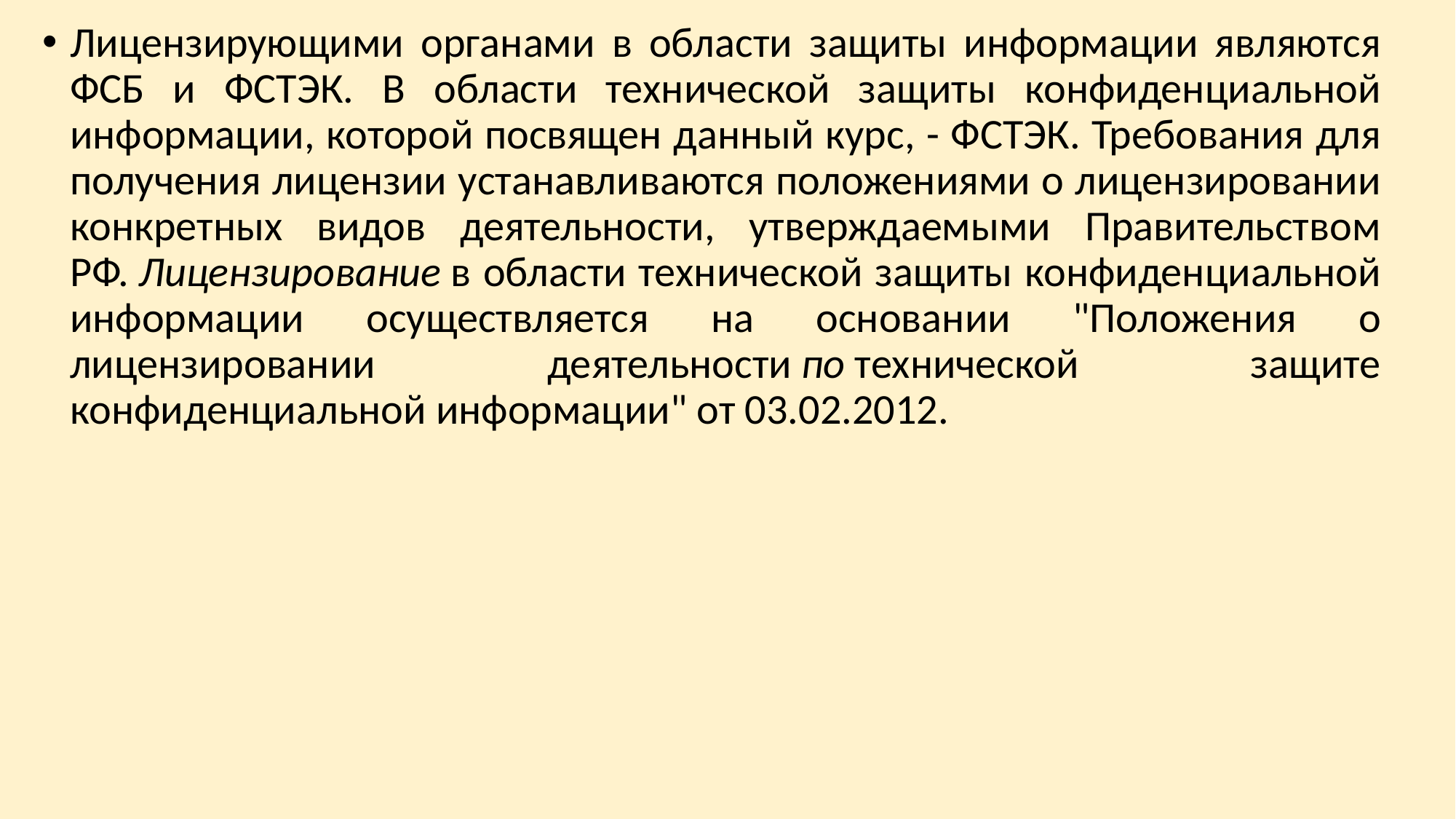

Лицензирующими органами в области защиты информации являются ФСБ и ФСТЭК. В области технической защиты конфиденциальной информации, которой посвящен данный курс, - ФСТЭК. Требования для получения лицензии устанавливаются положениями о лицензировании конкретных видов деятельности, утверждаемыми Правительством РФ. Лицензирование в области технической защиты конфиденциальной информации осуществляется на основании "Положения о лицензировании деятельности по технической защите конфиденциальной информации" от 03.02.2012.